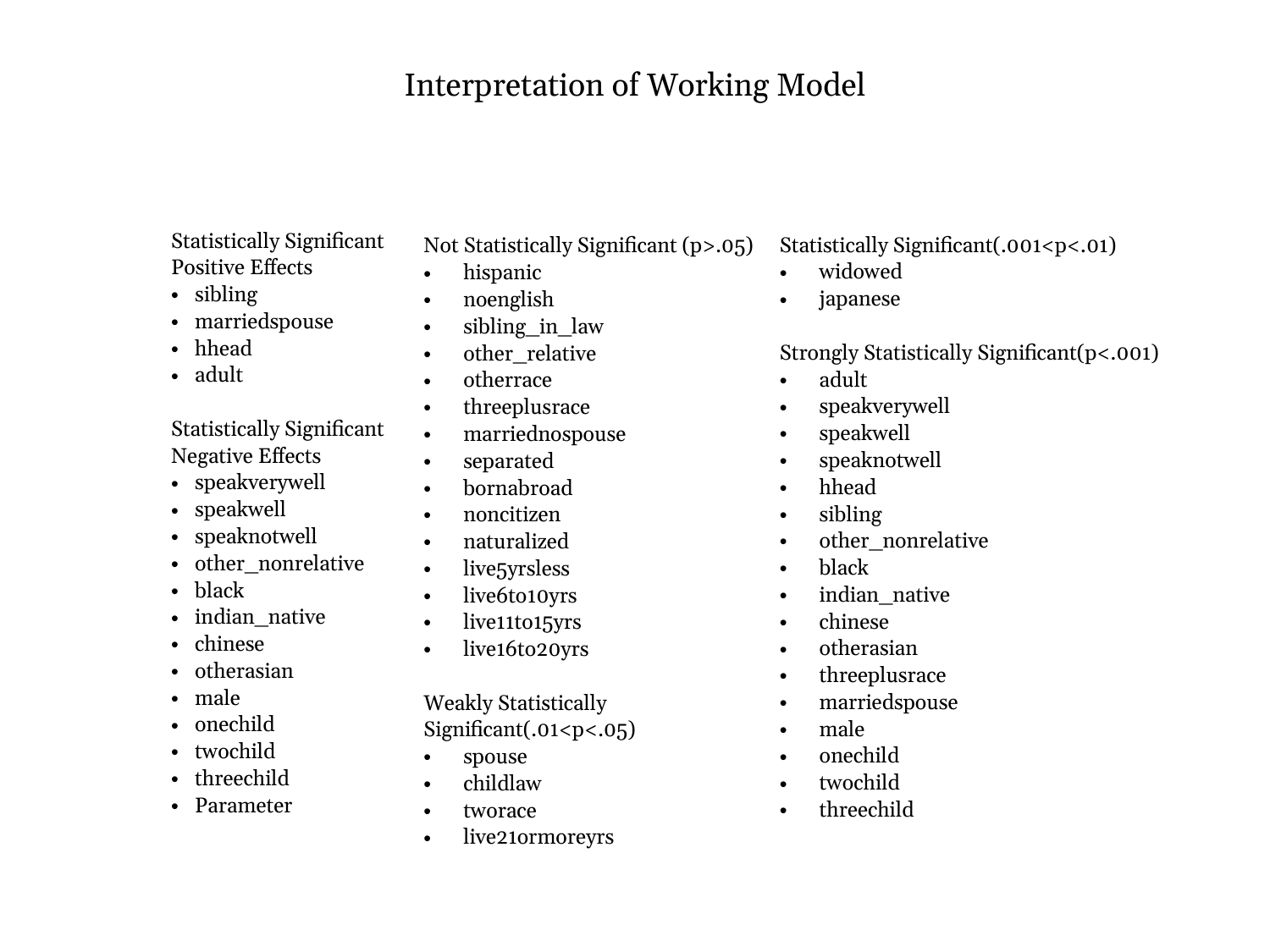

# Interpretation of Working Model
| Statistically Significant(.001<p<.01) widowed japanese Strongly Statistically Significant(p<.001) adult speakverywell speakwell speaknotwell hhead sibling other\_nonrelative black indian\_native chinese otherasian threeplusrace marriedspouse male onechild twochild threechild |
| --- |
| Statistically Significant Positive Effects sibling marriedspouse hhead adult Statistically Significant Negative Effects speakverywell speakwell speaknotwell other\_nonrelative black indian\_native chinese otherasian male onechild twochild threechild Parameter |
| --- |
| Not Statistically Significant (p>.05) hispanic noenglish sibling\_in\_law other\_relative otherrace threeplusrace marriednospouse separated bornabroad noncitizen naturalized live5yrsless live6to10yrs live11to15yrs live16to20yrs Weakly Statistically Significant(.01<p<.05) spouse childlaw tworace live21ormoreyrs |
| --- |